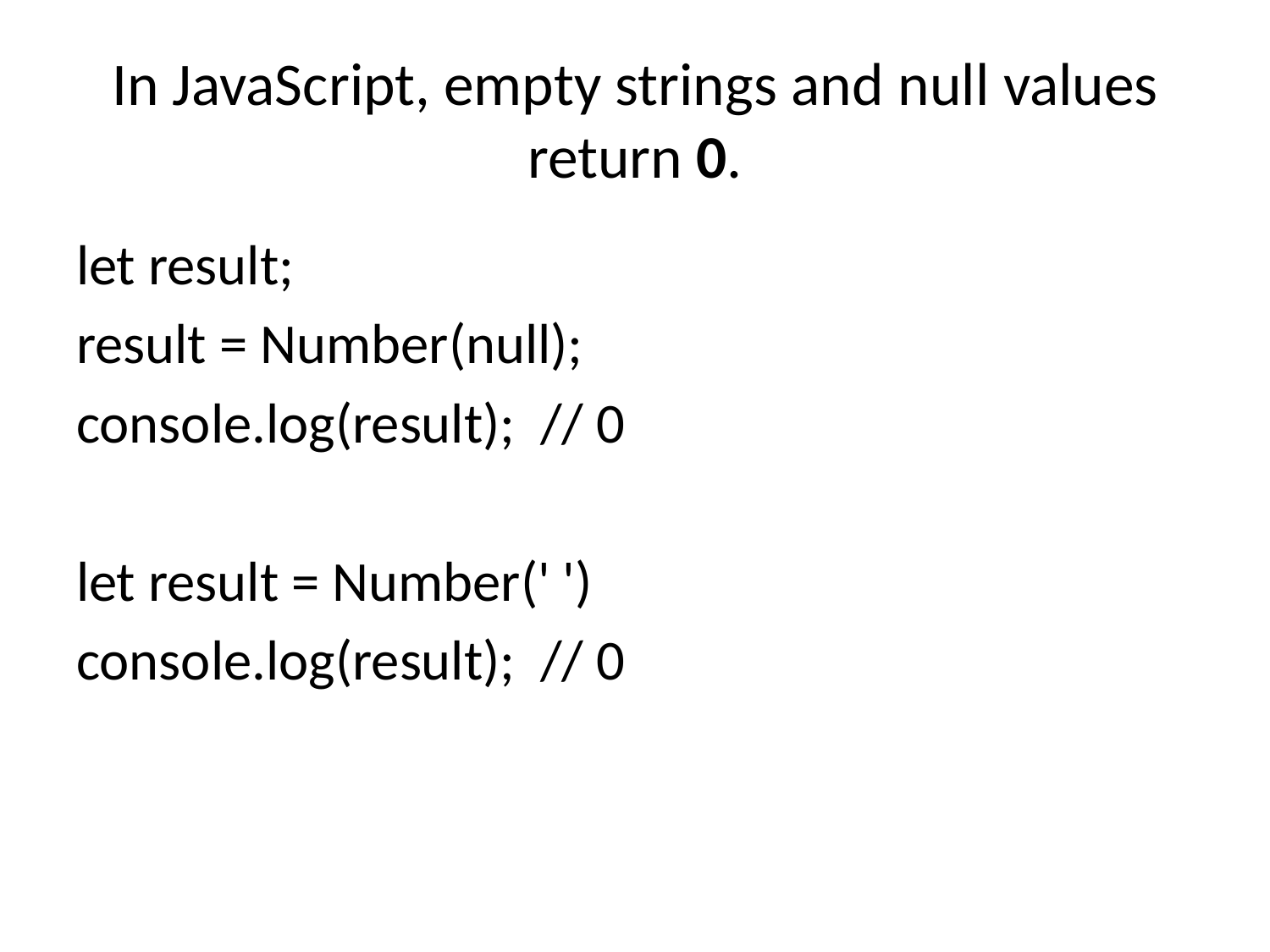

# In JavaScript, empty strings and null values return 0.
let result;
result = Number(null);
console.log(result);  // 0

let result = Number(' ')
console.log(result);  // 0